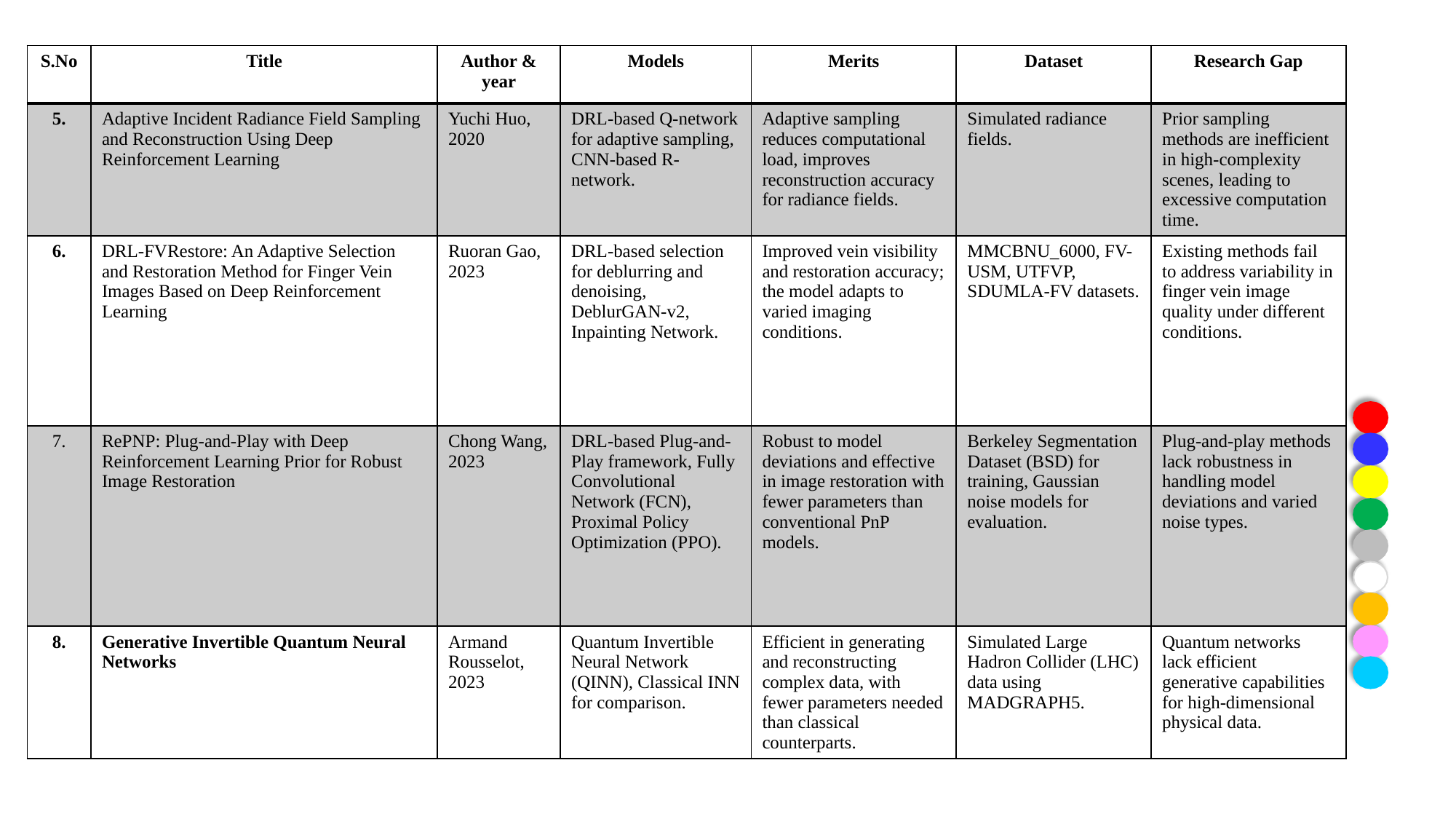

| S.No | Title | Author & year | Models | Merits | Dataset | Research Gap |
| --- | --- | --- | --- | --- | --- | --- |
| 5. | Adaptive Incident Radiance Field Sampling and Reconstruction Using Deep Reinforcement Learning | Yuchi Huo, 2020 | DRL-based Q-network for adaptive sampling, CNN-based R-network. | Adaptive sampling reduces computational load, improves reconstruction accuracy for radiance fields. | Simulated radiance fields. | Prior sampling methods are inefficient in high-complexity scenes, leading to excessive computation time. |
| 6. | DRL-FVRestore: An Adaptive Selection and Restoration Method for Finger Vein Images Based on Deep Reinforcement Learning | Ruoran Gao, 2023 | DRL-based selection for deblurring and denoising, DeblurGAN-v2, Inpainting Network. | Improved vein visibility and restoration accuracy; the model adapts to varied imaging conditions. | MMCBNU\_6000, FV-USM, UTFVP, SDUMLA-FV datasets. | Existing methods fail to address variability in finger vein image quality under different conditions. |
| 7. | RePNP: Plug-and-Play with Deep Reinforcement Learning Prior for Robust Image Restoration | Chong Wang, 2023 | DRL-based Plug-and-Play framework, Fully Convolutional Network (FCN), Proximal Policy Optimization (PPO). | Robust to model deviations and effective in image restoration with fewer parameters than conventional PnP models. | Berkeley Segmentation Dataset (BSD) for training, Gaussian noise models for evaluation. | Plug-and-play methods lack robustness in handling model deviations and varied noise types. |
| 8. | Generative Invertible Quantum Neural Networks | Armand Rousselot, 2023 | Quantum Invertible Neural Network (QINN), Classical INN for comparison. | Efficient in generating and reconstructing complex data, with fewer parameters needed than classical counterparts. | Simulated Large Hadron Collider (LHC) data using MADGRAPH5. | Quantum networks lack efficient generative capabilities for high-dimensional physical data. |